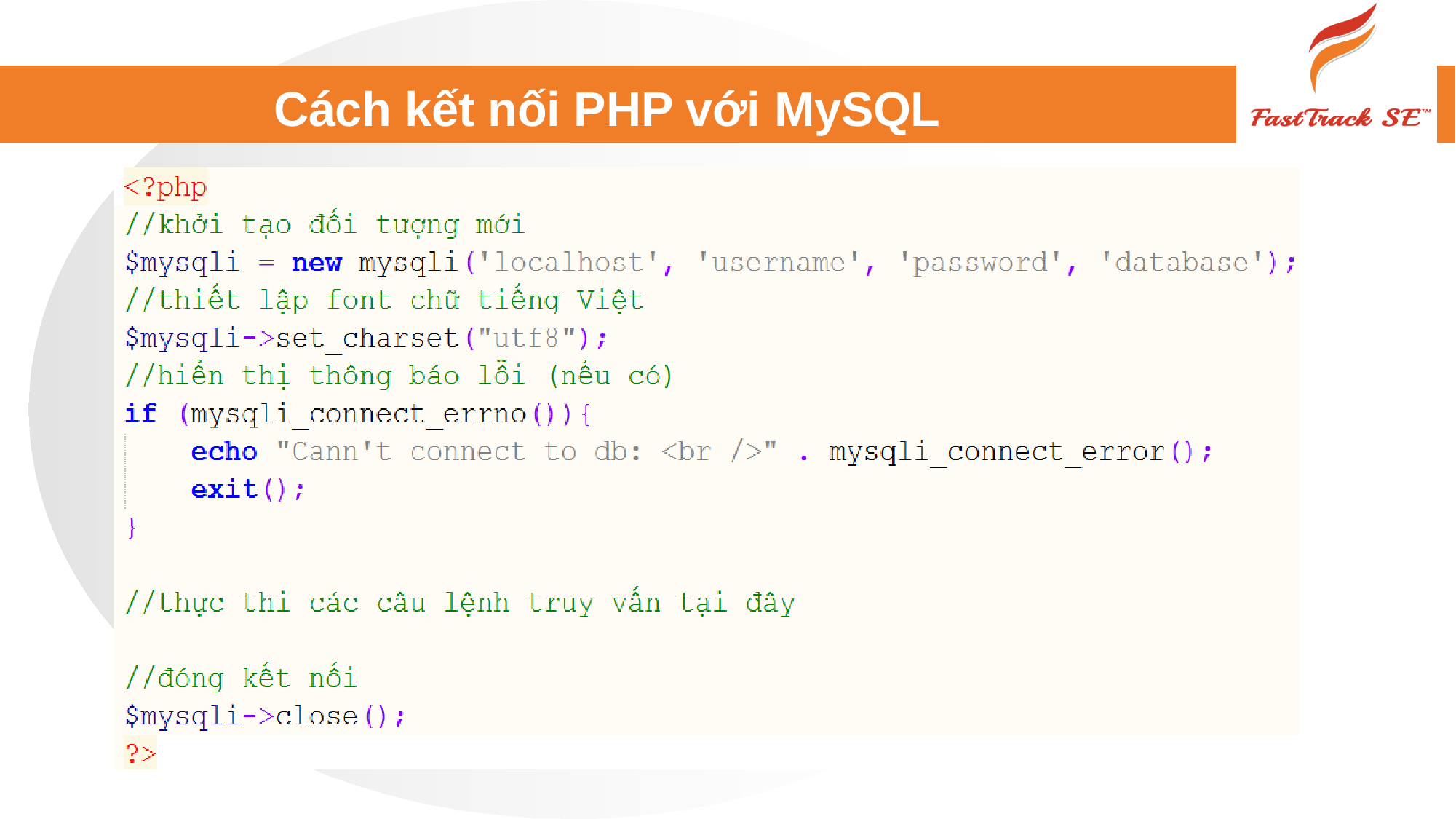

# Cách kết nối PHP với MySQL